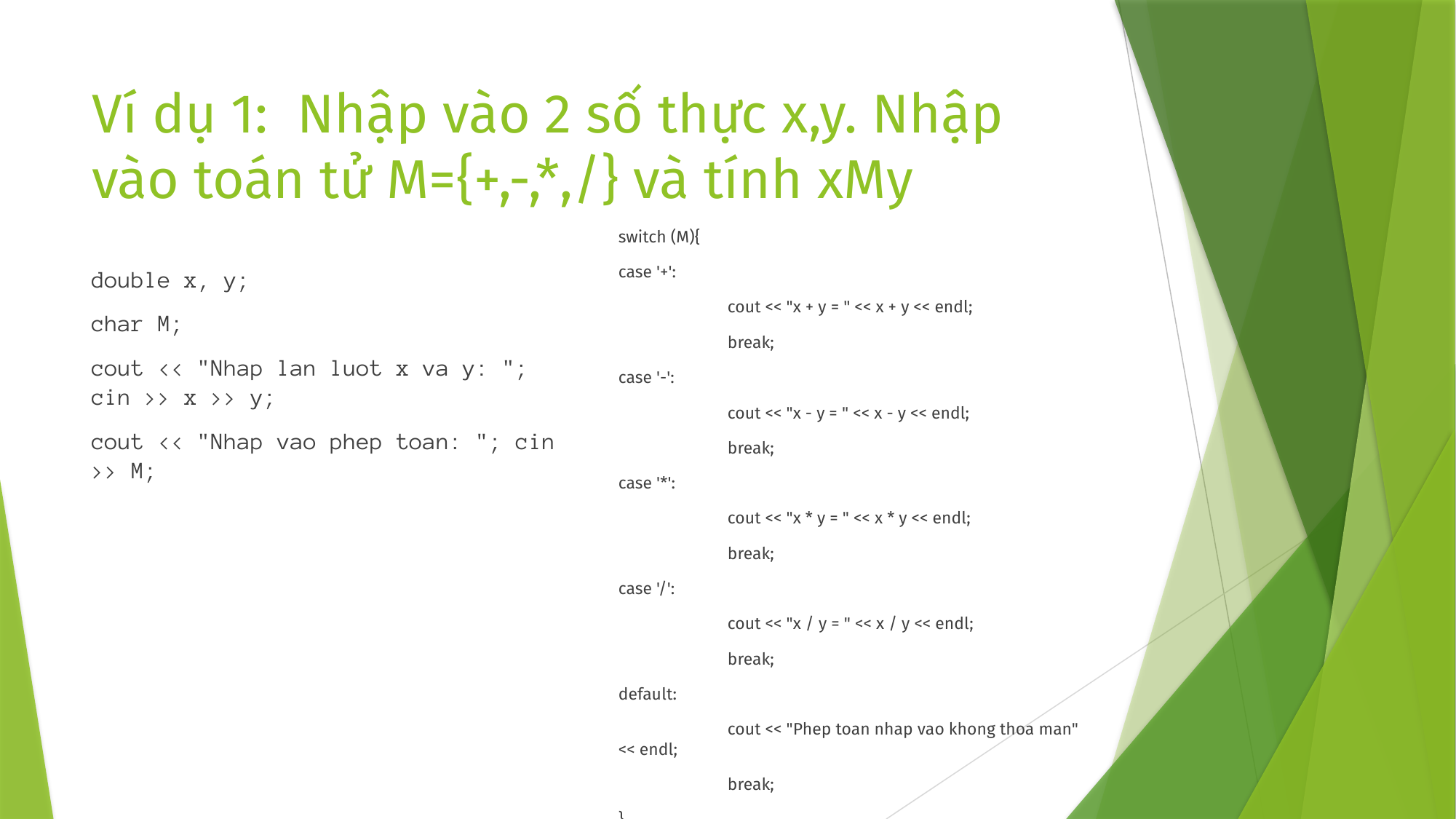

# Ví dụ 1:  Nhập vào 2 số thực x,y. Nhập vào toán tử M={+,-,*,/} và tính xMy
switch (M){
case '+':
	cout << "x + y = " << x + y << endl;
	break;
case '-':
	cout << "x - y = " << x - y << endl;
	break;
case '*':
	cout << "x * y = " << x * y << endl;
	break;
case '/':
	cout << "x / y = " << x / y << endl;
	break;
default:
	cout << "Phep toan nhap vao khong thoa man" << endl;
	break;
}
double x, y;
char M;
cout << "Nhap lan luot x va y: "; cin >> x >> y;
cout << "Nhap vao phep toan: "; cin >> M;